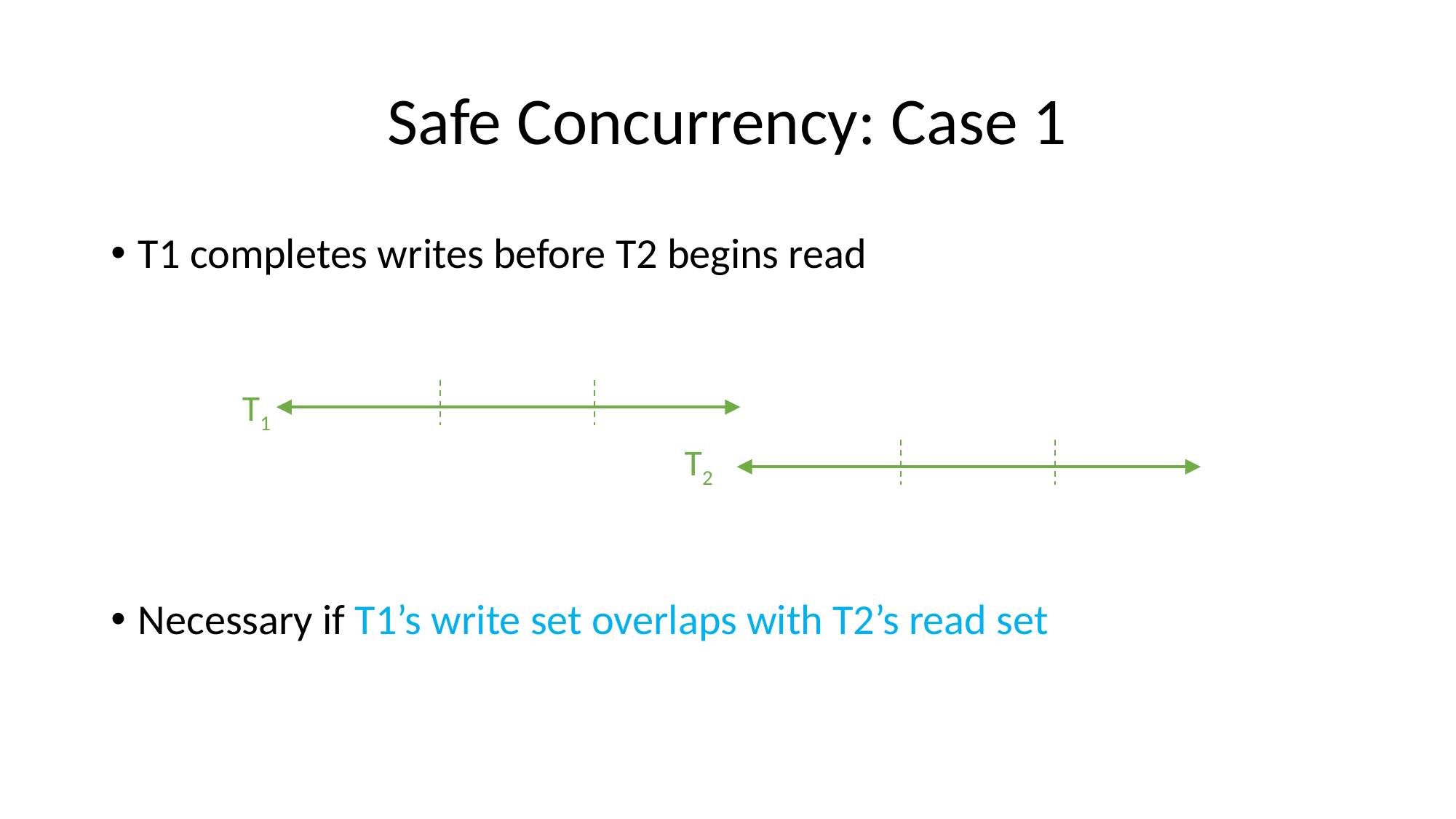

# Safe Concurrency: Case 1
T1 completes writes before T2 begins read

Necessary if T1’s write set overlaps with T2’s read set
T1
T2